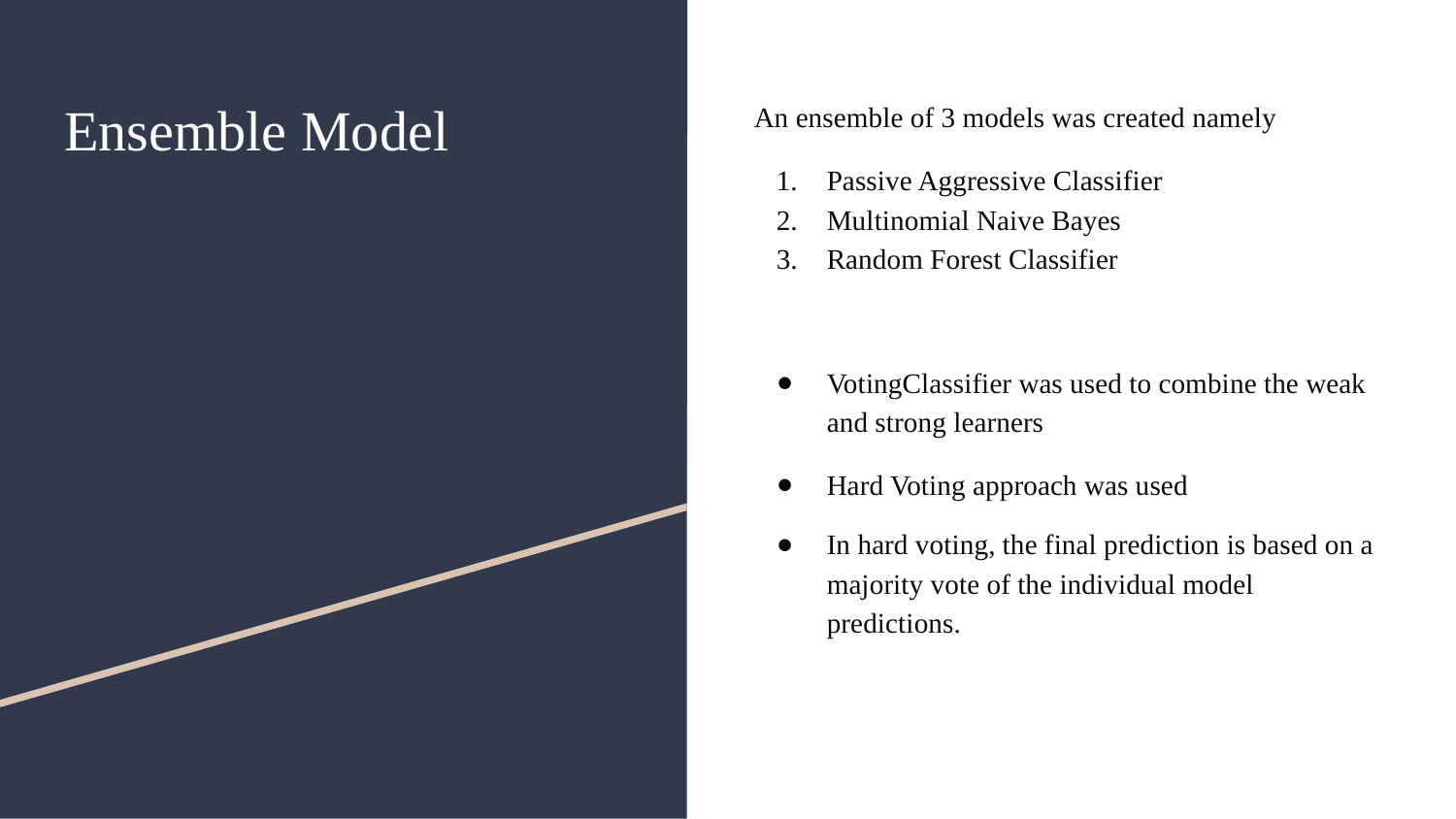

# Ensemble Model
An ensemble of 3 models was created namely
Passive Aggressive Classifier
Multinomial Naive Bayes
Random Forest Classifier

VotingClassifier was used to combine the weak and strong learners
Hard Voting approach was used
In hard voting, the final prediction is based on a majority vote of the individual model predictions.